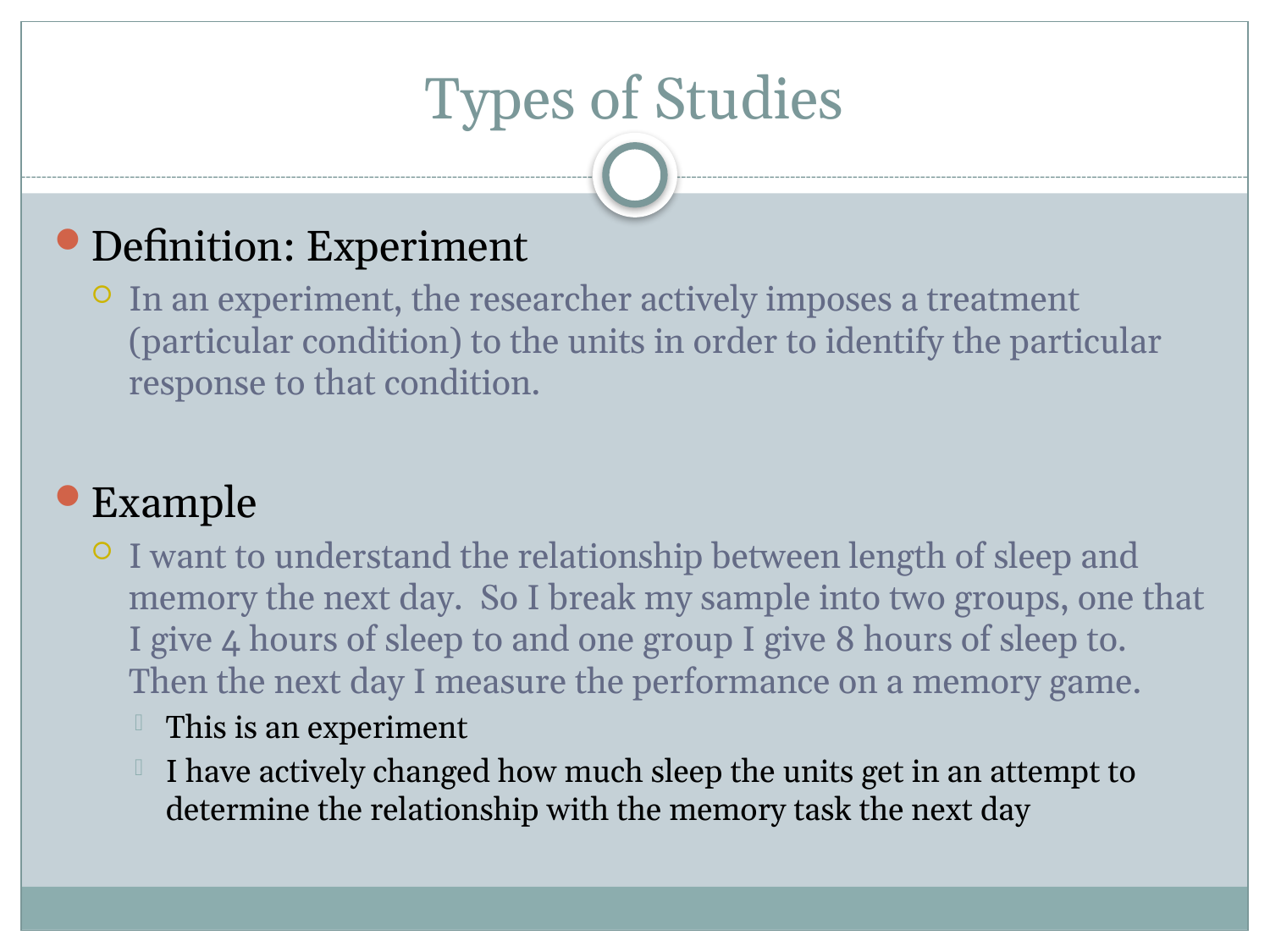

# Types of Studies
Definition: Experiment
In an experiment, the researcher actively imposes a treatment (particular condition) to the units in order to identify the particular response to that condition.

Example
I want to understand the relationship between length of sleep and memory the next day.  So I break my sample into two groups, one that I give 4 hours of sleep to and one group I give 8 hours of sleep to.  Then the next day I measure the performance on a memory game.
This is an experiment
I have actively changed how much sleep the units get in an attempt to determine the relationship with the memory task the next day